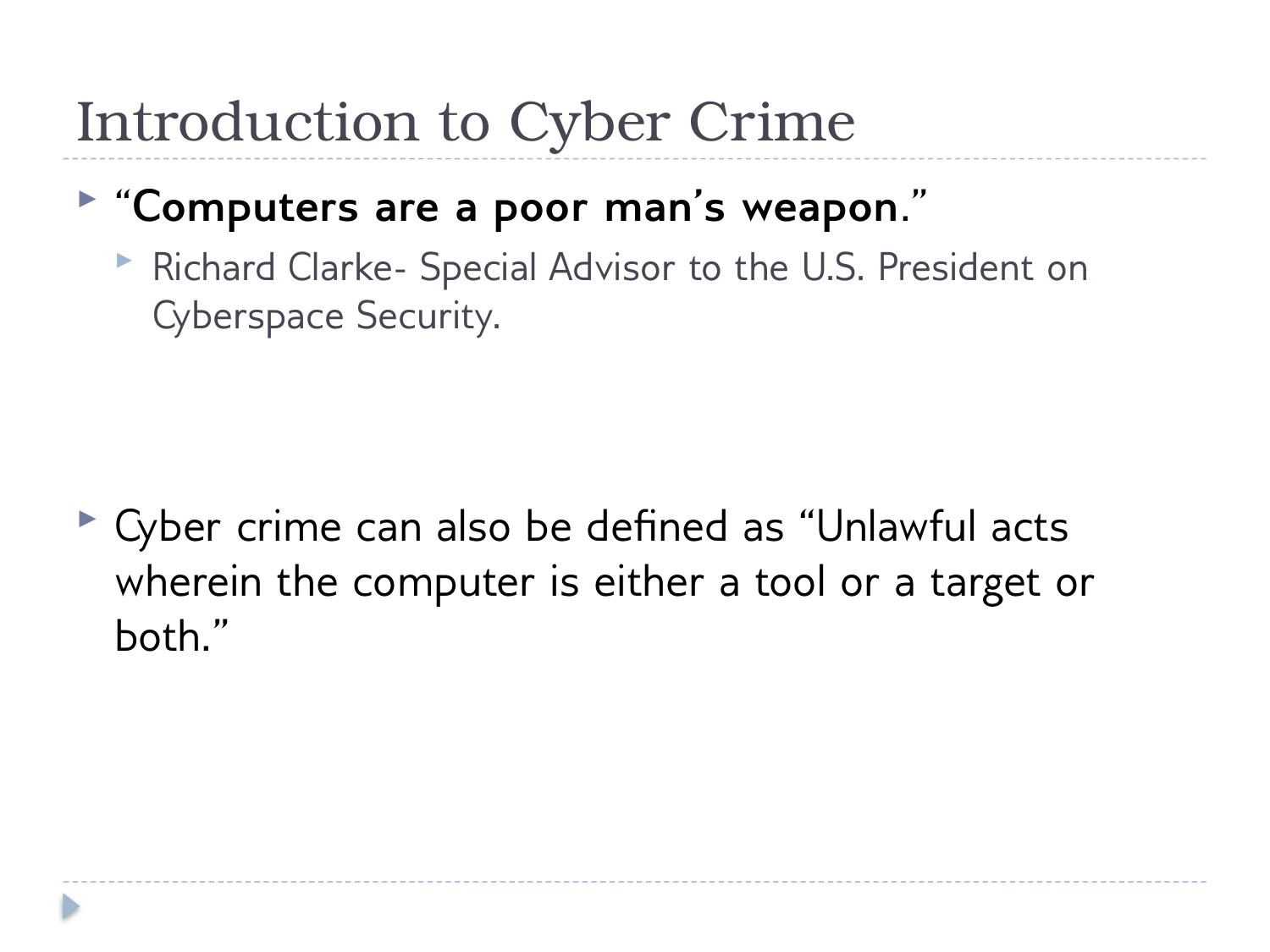

# Introduction to Cyber Crime
“Computers are a poor man’s weapon.”
Richard Clarke- Special Advisor to the U.S. President on Cyberspace Security.

Cyber crime can also be defined as “Unlawful acts wherein the computer is either a tool or a target or both.”